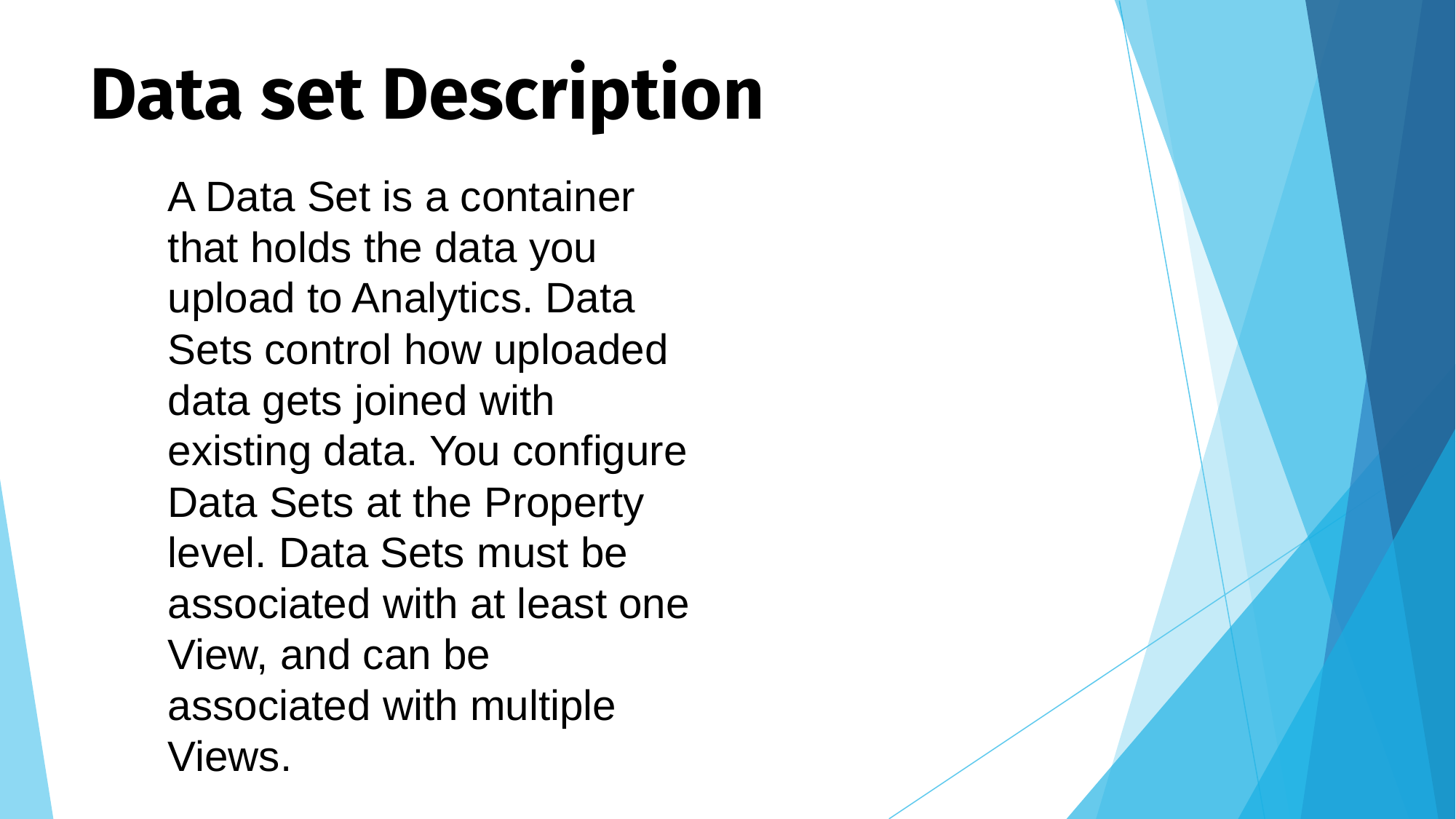

# Data set Description
A Data Set is a container that holds the data you upload to Analytics. Data Sets control how uploaded data gets joined with existing data. You configure Data Sets at the Property level. Data Sets must be associated with at least one View, and can be associated with multiple Views.